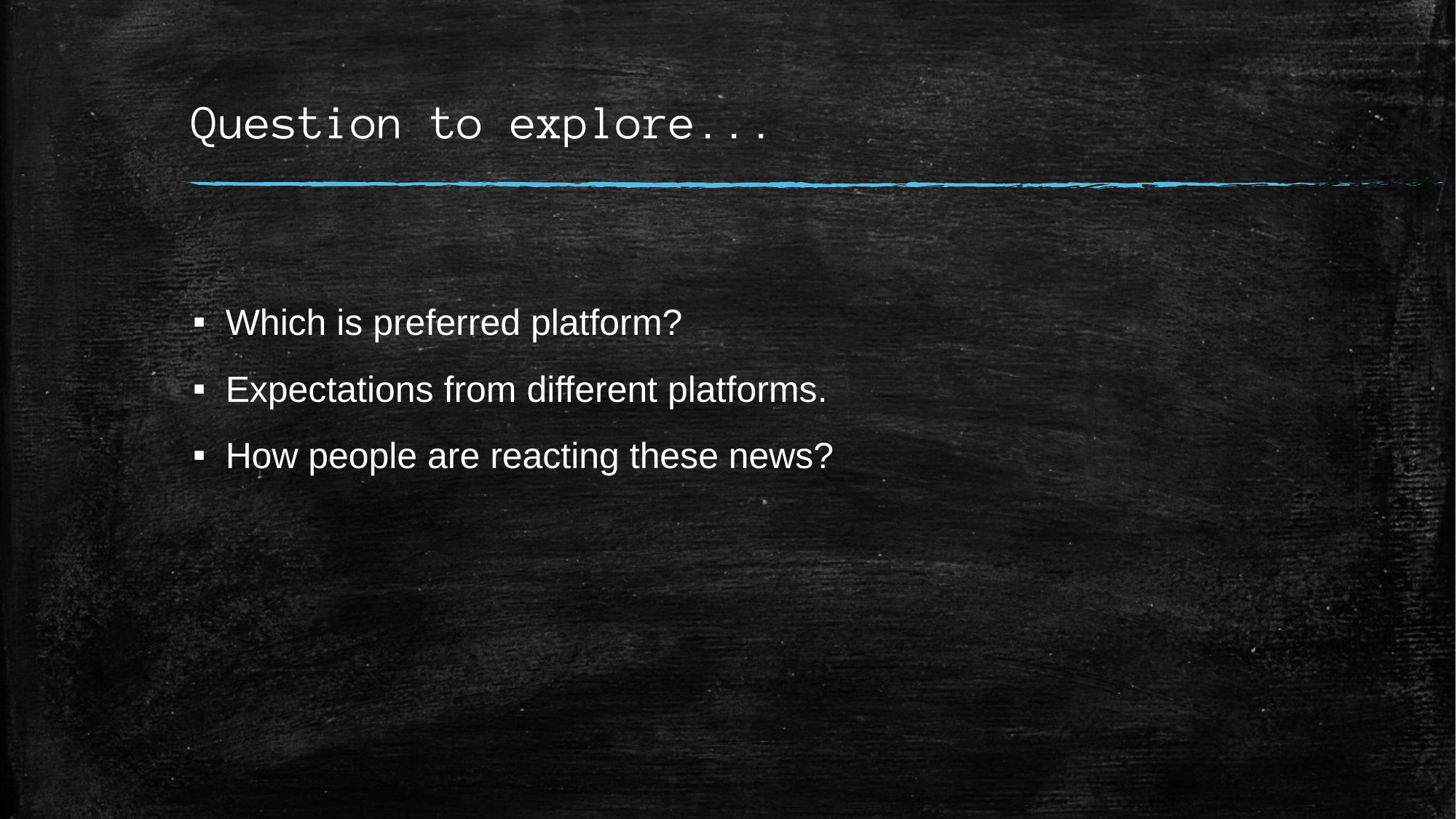

# Question to explore...

Which is preferred platform?
Expectations from different platforms.
How people are reacting these news?